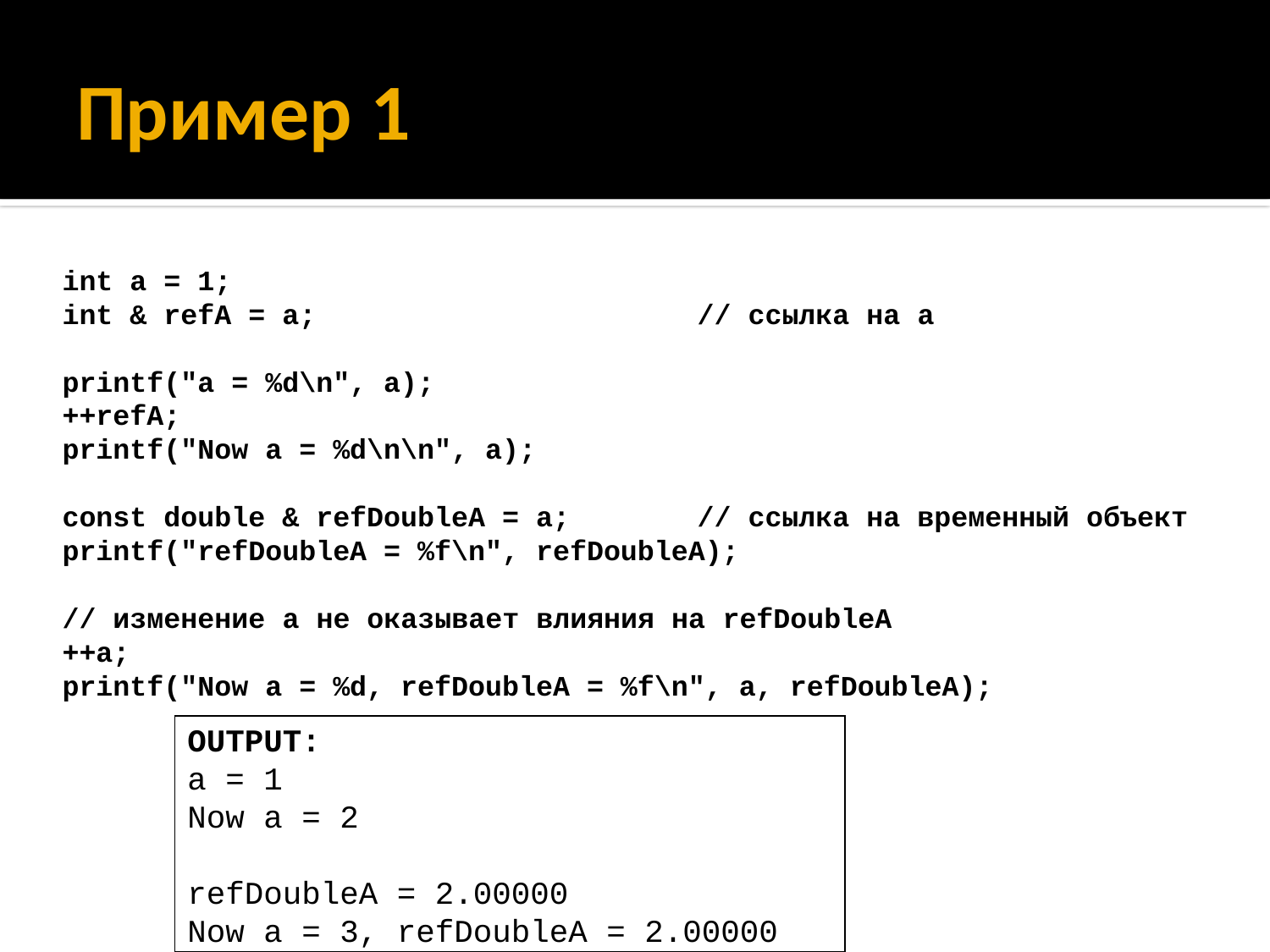

# Пример 1
int a = 1;
int & refA = a;			// ссылка на a

printf("a = %d\n", a);
++refA;
printf("Now a = %d\n\n", a);

const double & refDoubleA = a;	// ссылка на временный объект
printf("refDoubleA = %f\n", refDoubleA);

// изменение a не оказывает влияния на refDoubleA
++a;
printf("Now a = %d, refDoubleA = %f\n", a, refDoubleA);
OUTPUT:
a = 1
Now a = 2

refDoubleA = 2.00000
Now a = 3, refDoubleA = 2.00000